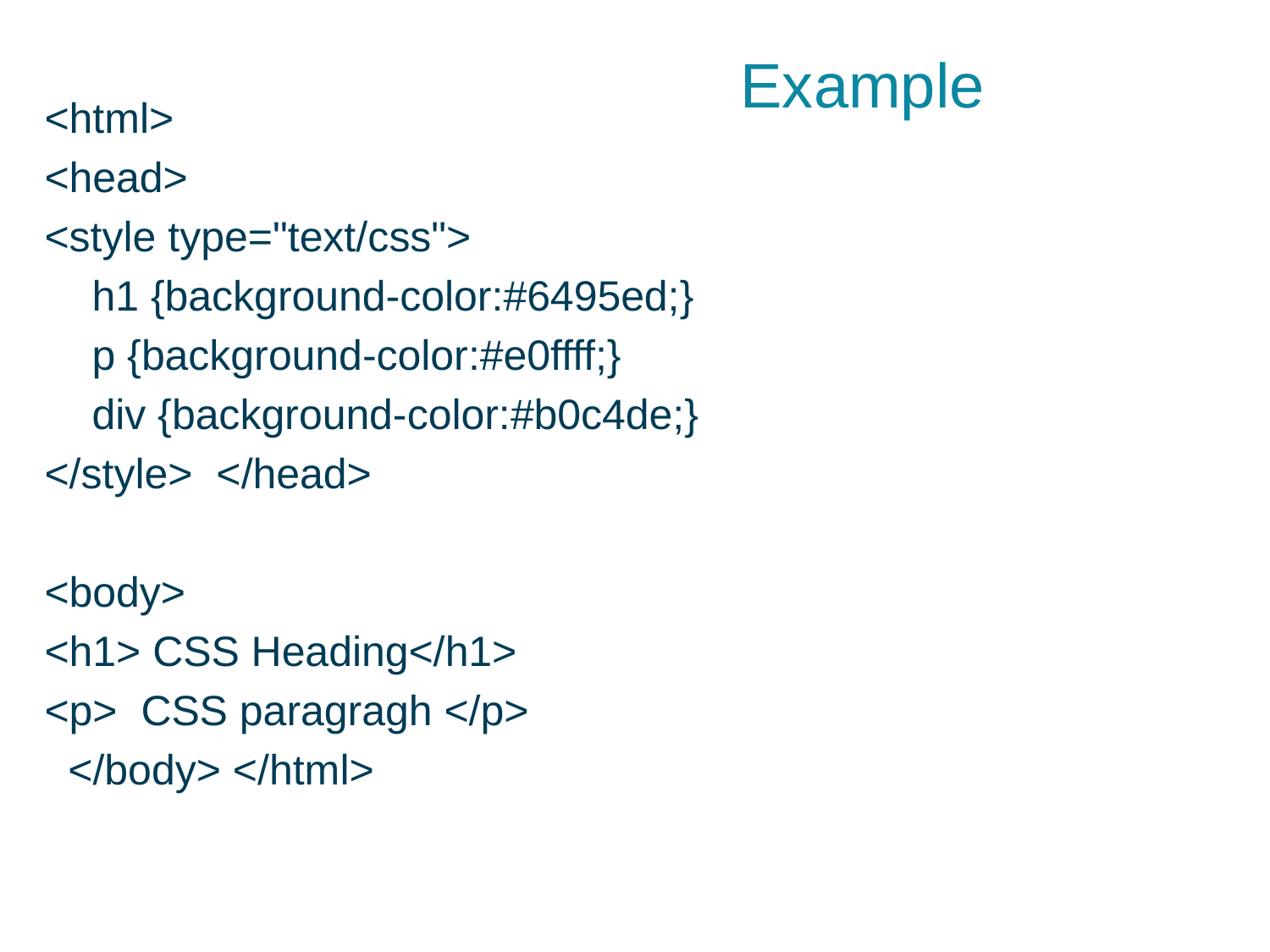

# Example
<html>
<head>
<style type="text/css">
    h1 {background-color:#6495ed;}
    p {background-color:#e0ffff;}
    div {background-color:#b0c4de;}
</style>  </head>

<body>
<h1> CSS Heading</h1>
<p>  CSS paragragh </p>
  </body> </html>